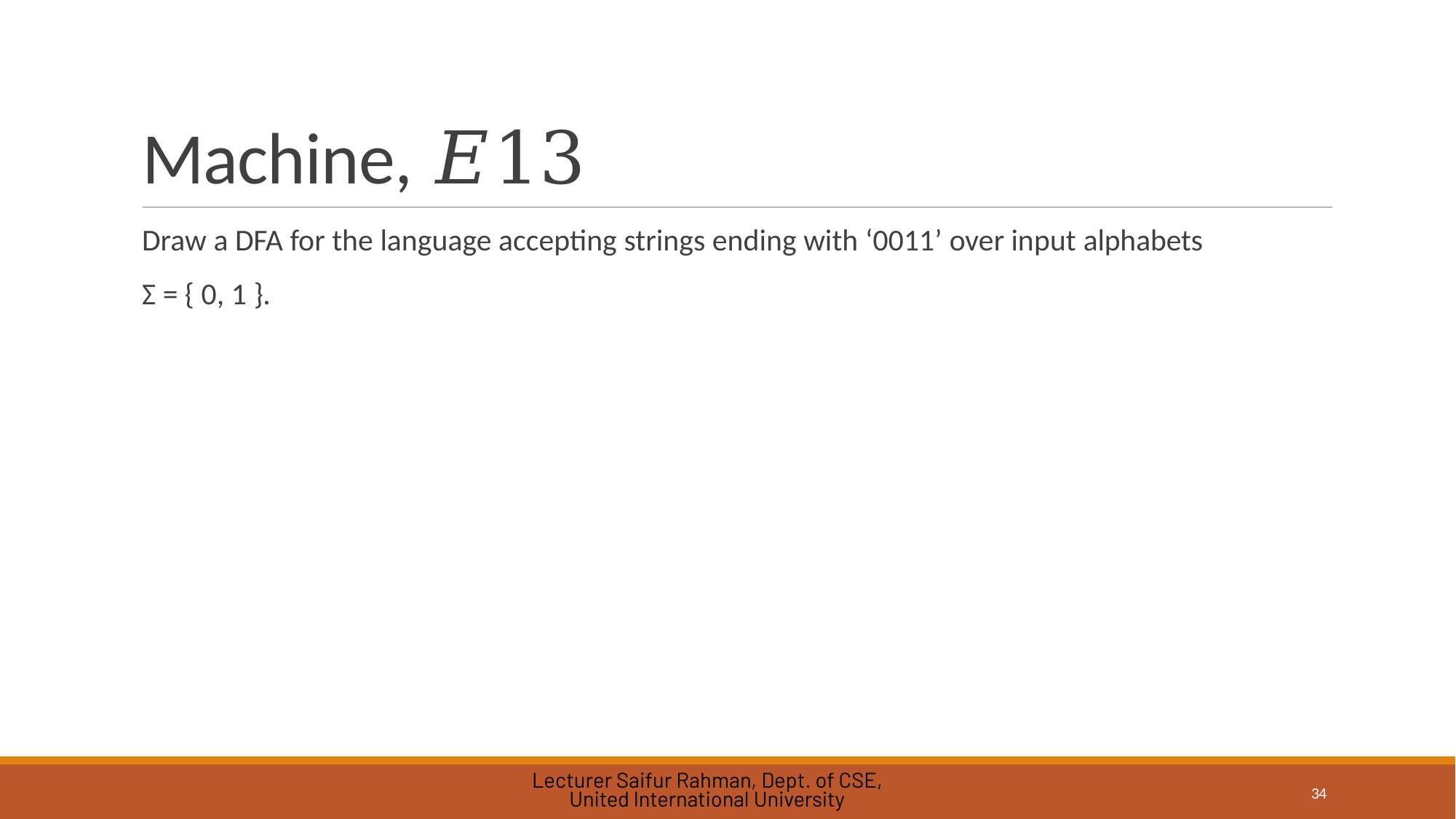

# Machine, 𝐸13
Draw a DFA for the language accepting strings ending with ‘0011’ over input alphabets Σ = { 0, 1 }.
Lecturer Saifur Rahman, Dept. of CSE, United International University
34